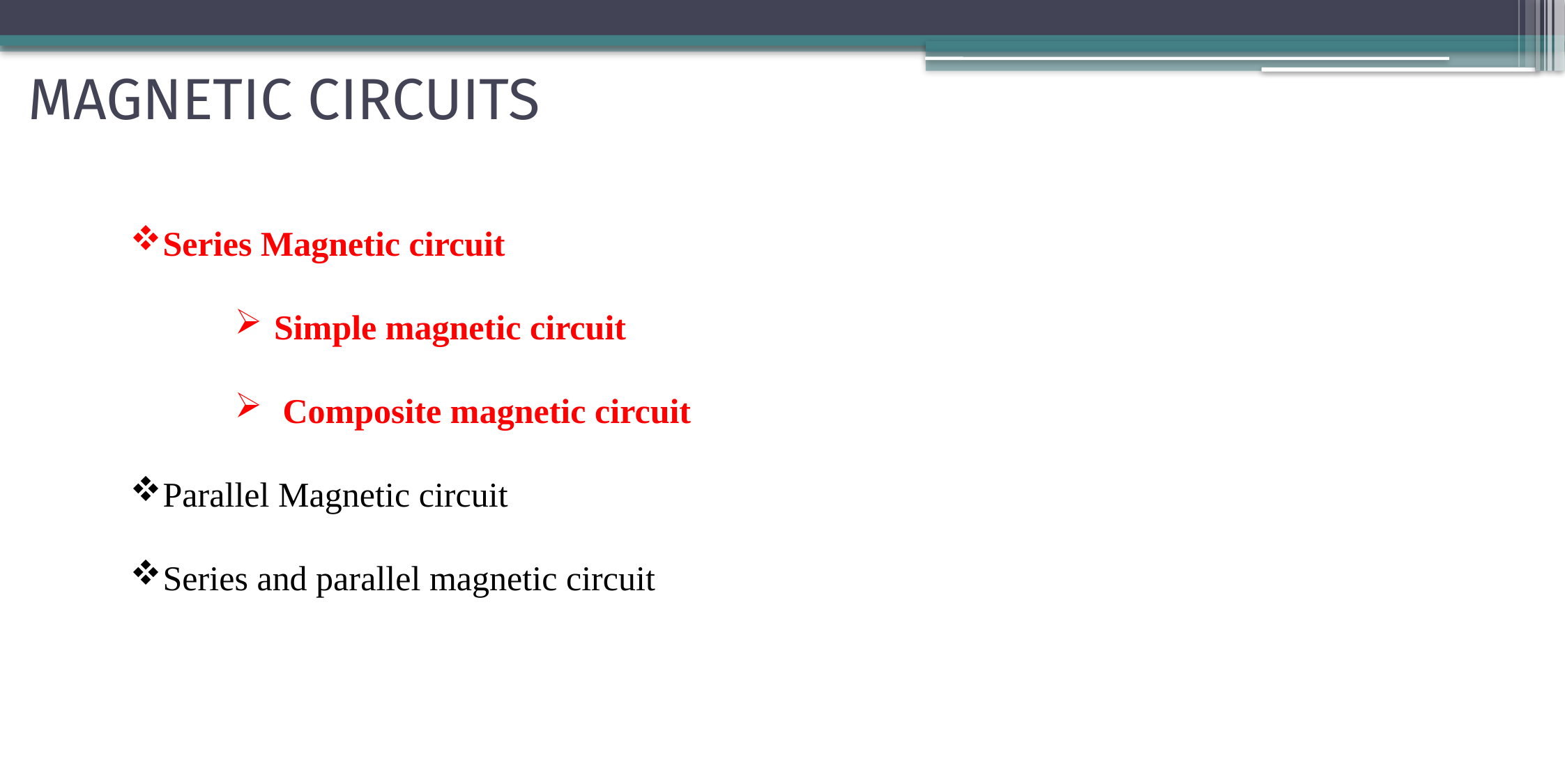

MAGNETIC CIRCUITS
Series Magnetic circuit
Simple magnetic circuit
 Composite magnetic circuit
Parallel Magnetic circuit
Series and parallel magnetic circuit